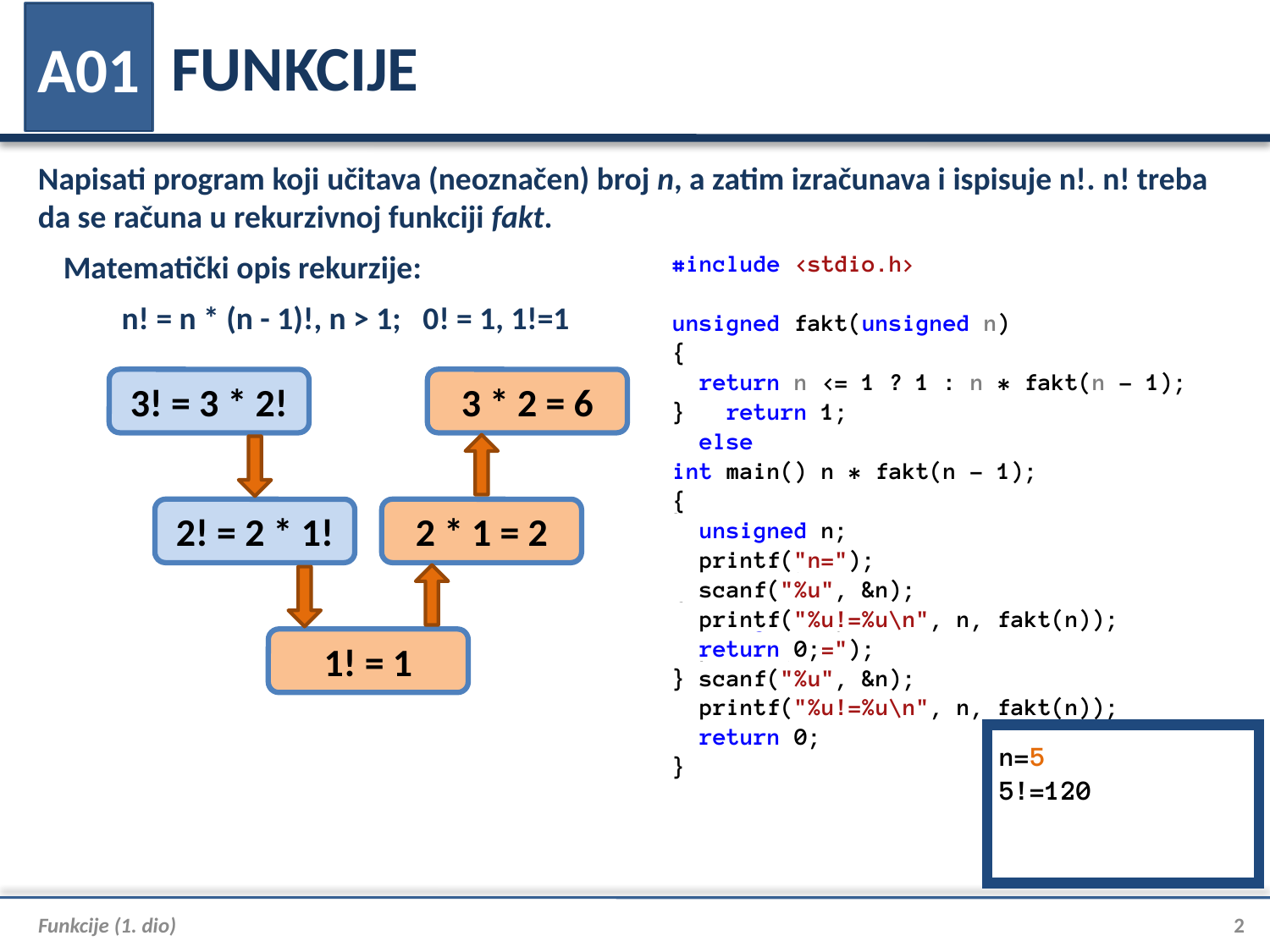

# FUNKCIJE
A01
Napisati program koji učitava (neoznačen) broj n, a zatim izračunava i ispisuje n!. n! treba da se računa u rekurzivnoj funkciji fakt.
Matematički opis rekurzije:
#include <stdio.h>

unsigned fakt(unsigned n)
{
  if (n <= 1)
    return 1;
  else
    return n * fakt(n - 1);
}

int main()
{
  unsigned n;
  printf("n=");
  scanf("%u", &n);
  printf("%u!=%u\n", n, fakt(n));
  return 0;
}
#include <stdio.h>

unsigned fakt(unsigned n)
{
  return n <= 1 ? 1 : n * fakt(n - 1);
}

int main()
{
  unsigned n;
  printf("n=");
  scanf("%u", &n);
  printf("%u!=%u\n", n, fakt(n));
  return 0;
}
n! = n * (n - 1)!, n > 1;   0! = 1, 1!=1
3! = 3 * 2!
3 * 2 = 6

2! = 2 * 1!
2 * 1 = 2

1! = 1
n=5
5!=120
Funkcije (1. dio)
2